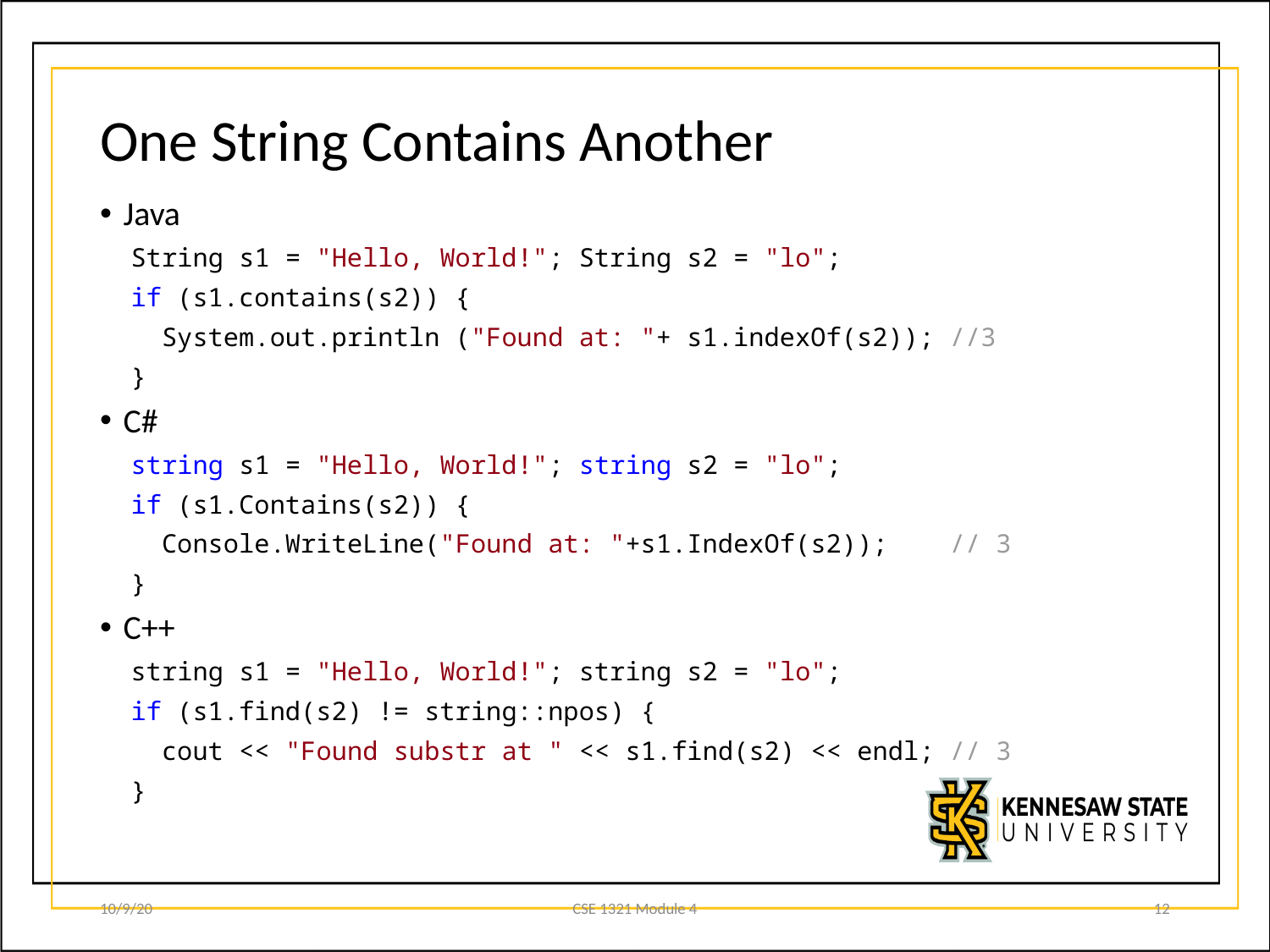

# One String Contains Another
Java
  String s1 = "Hello, World!"; String s2 = "lo";
  if (s1.contains(s2)) {
    System.out.println ("Found at: "+ s1.indexOf(s2)); //3
  }
C#
  string s1 = "Hello, World!"; string s2 = "lo";
  if (s1.Contains(s2)) {
    Console.WriteLine("Found at: "+s1.IndexOf(s2));    // 3
  }
C++
  string s1 = "Hello, World!"; string s2 = "lo";
  if (s1.find(s2) != string::npos) {
    cout << "Found substr at " << s1.find(s2) << endl; // 3
  }

10/9/20
CSE 1321 Module 4
12